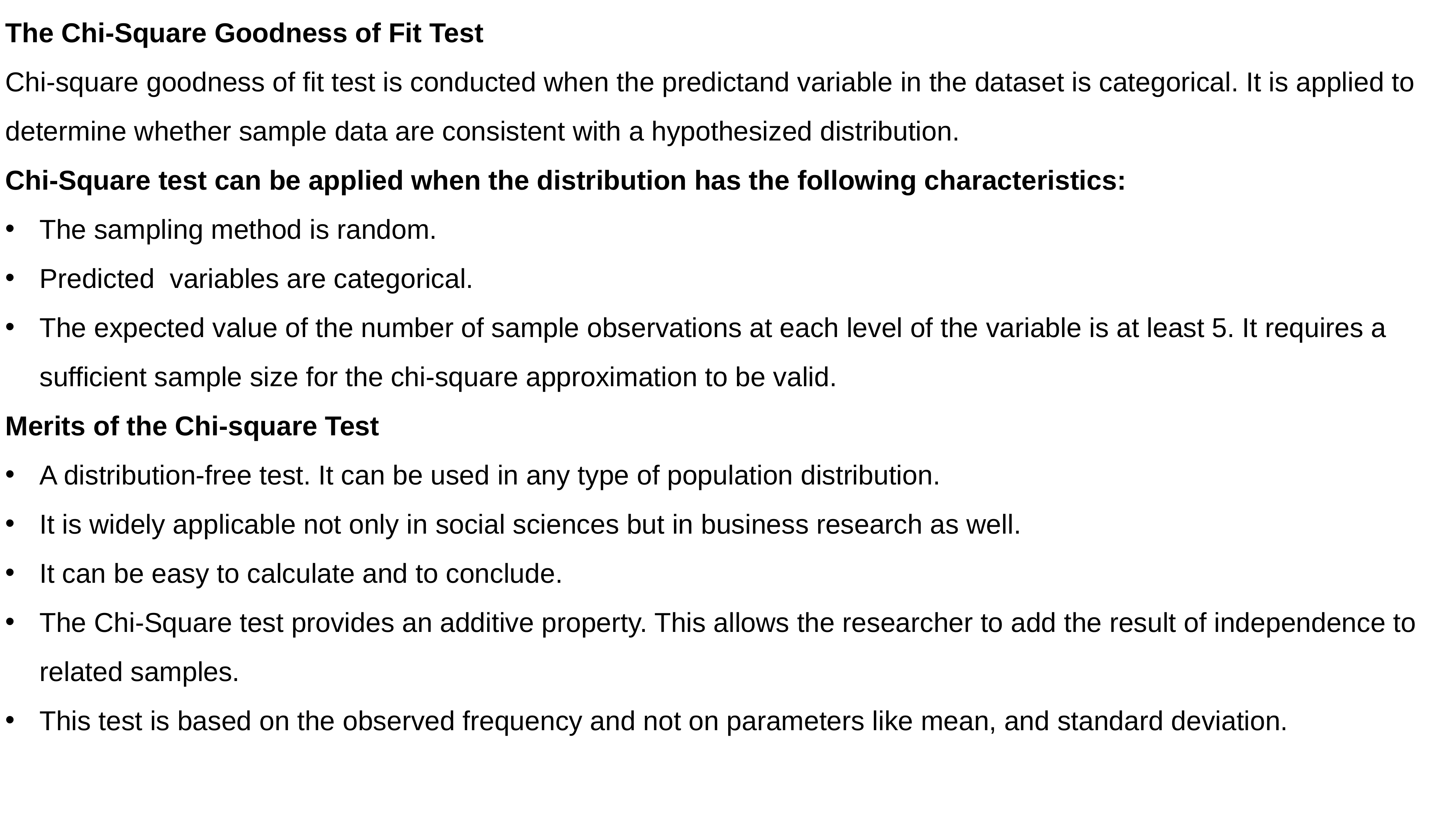

The Chi-Square Goodness of Fit Test
Chi-square goodness of fit test is conducted when the predictand variable in the dataset is categorical. It is applied to determine whether sample data are consistent with a hypothesized distribution.
Chi-Square test can be applied when the distribution has the following characteristics:
The sampling method is random.
Predicted  variables are categorical.
The expected value of the number of sample observations at each level of the variable is at least 5. It requires a sufficient sample size for the chi-square approximation to be valid.
Merits of the Chi-square Test
A distribution-free test. It can be used in any type of population distribution.
It is widely applicable not only in social sciences but in business research as well.
It can be easy to calculate and to conclude.
The Chi-Square test provides an additive property. This allows the researcher to add the result of independence to related samples.
This test is based on the observed frequency and not on parameters like mean, and standard deviation.